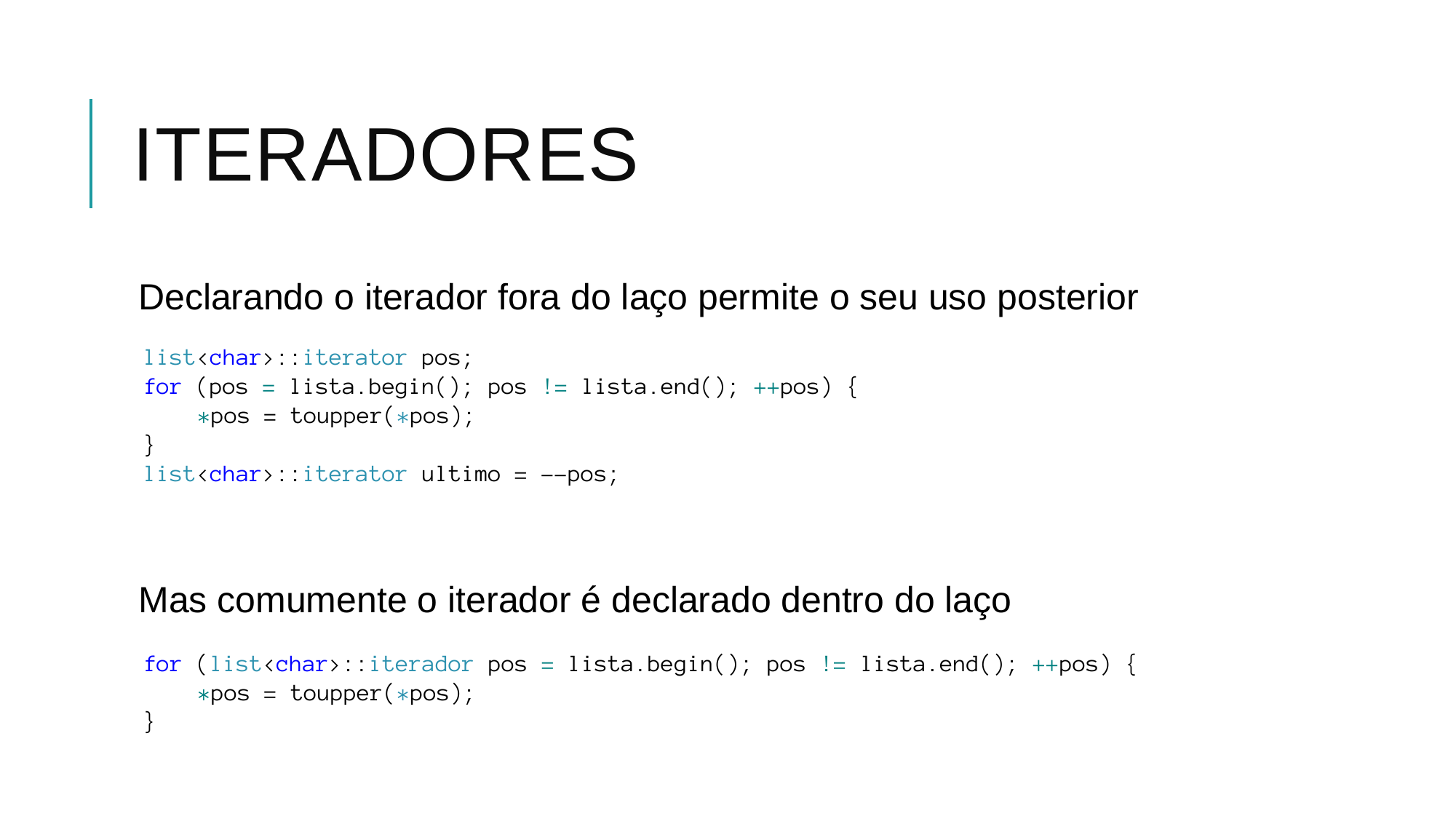

# iteradores
Declarando o iterador fora do laço permite o seu uso posterior

Mas comumente o iterador é declarado dentro do laço

list<char>::iterator pos;
for (pos = lista.begin(); pos != lista.end(); ++pos) {
*pos = toupper(*pos);
}
list<char>::iterator ultimo = --pos;
for (list<char>::iterador pos = lista.begin(); pos != lista.end(); ++pos) {
*pos = toupper(*pos);
}